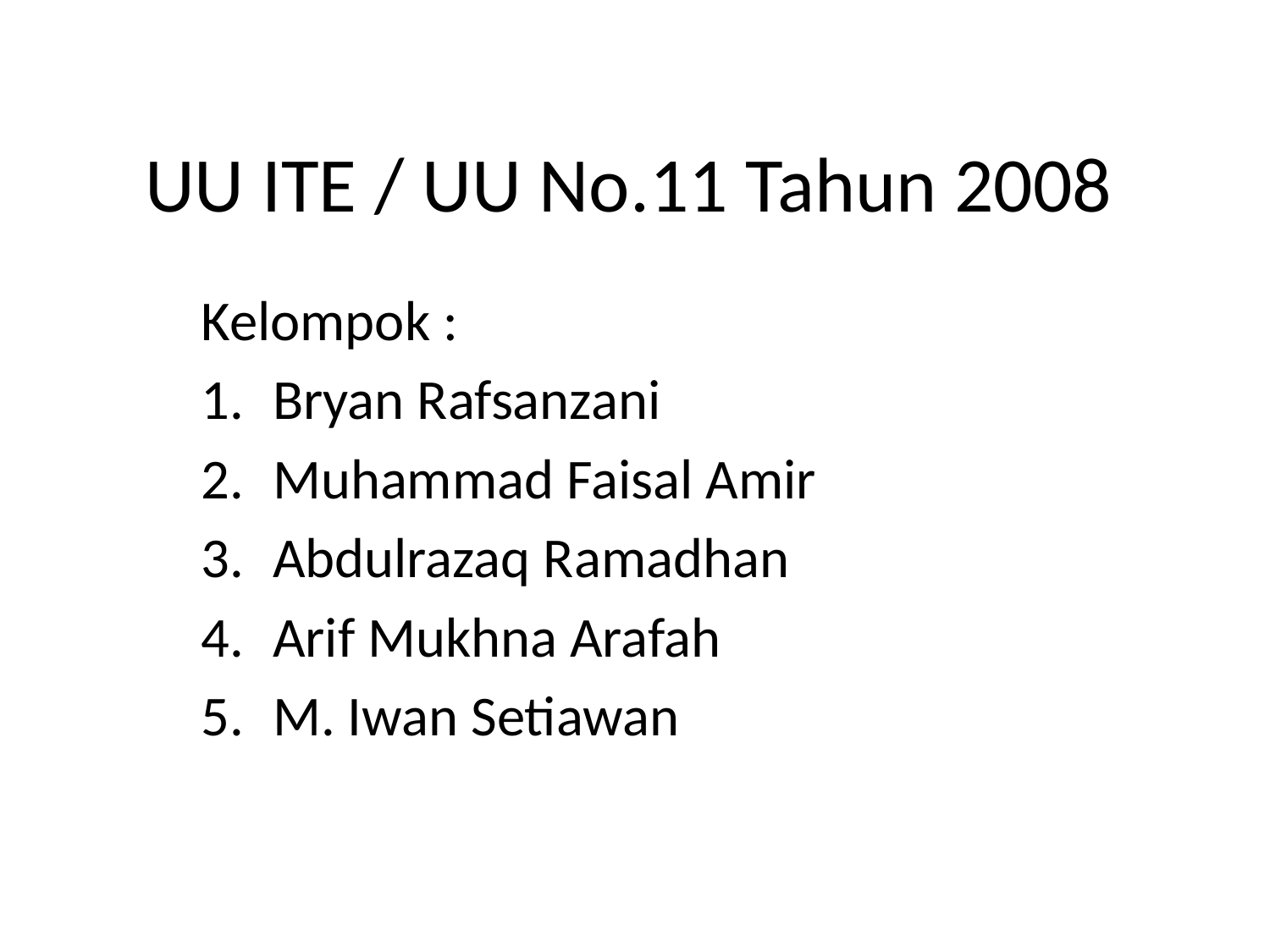

# UU ITE / UU No.11 Tahun 2008
Kelompok :
Bryan Rafsanzani
Muhammad Faisal Amir
Abdulrazaq Ramadhan
Arif Mukhna Arafah
M. Iwan Setiawan